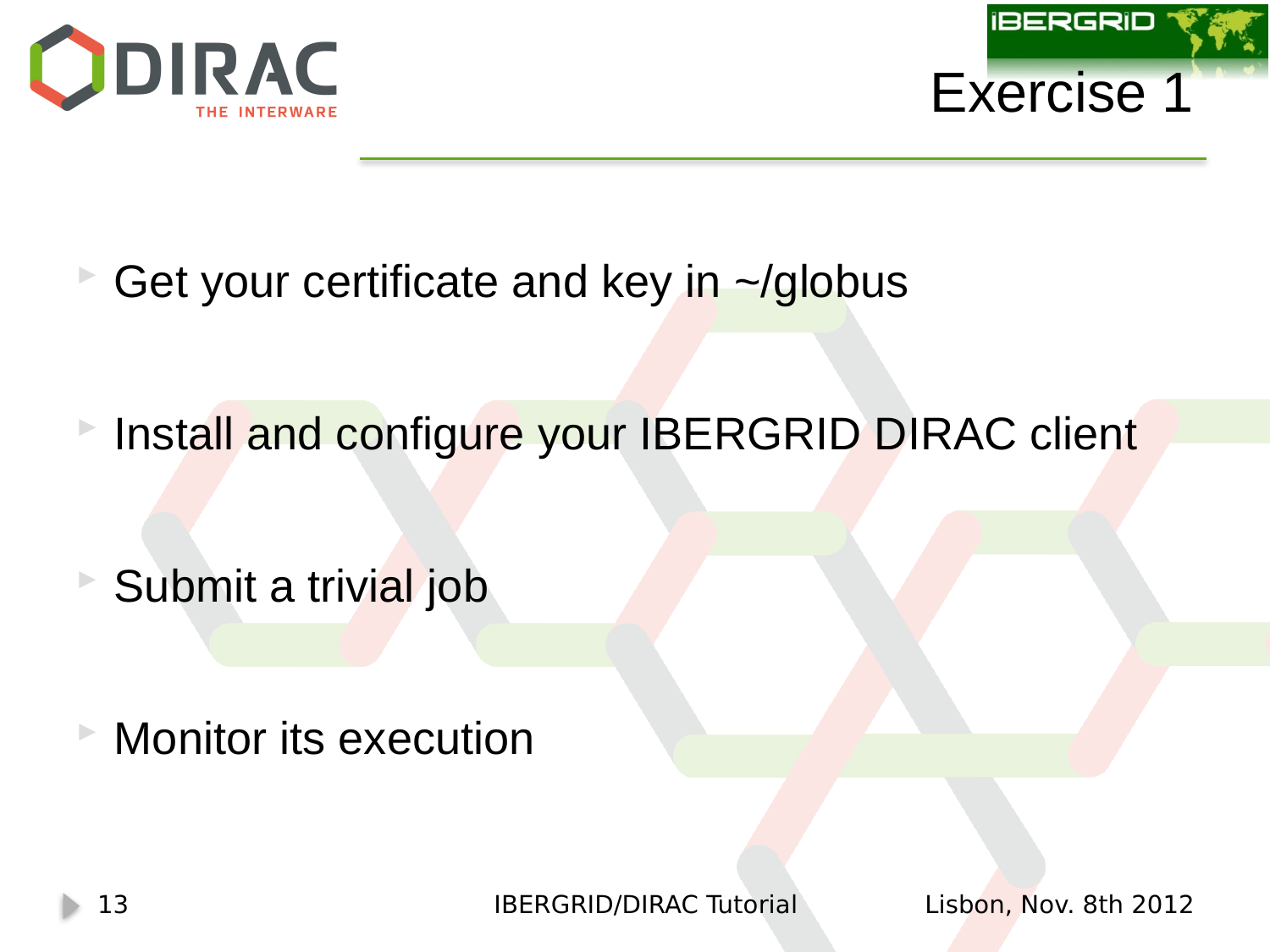

# Exercise 1

Get your certificate and key in ~/globus

Install and configure your IBERGRID DIRAC client

Submit a trivial job

Monitor its execution

13
IBERGRID/DIRAC Tutorial
Lisbon, Nov. 8th 2012